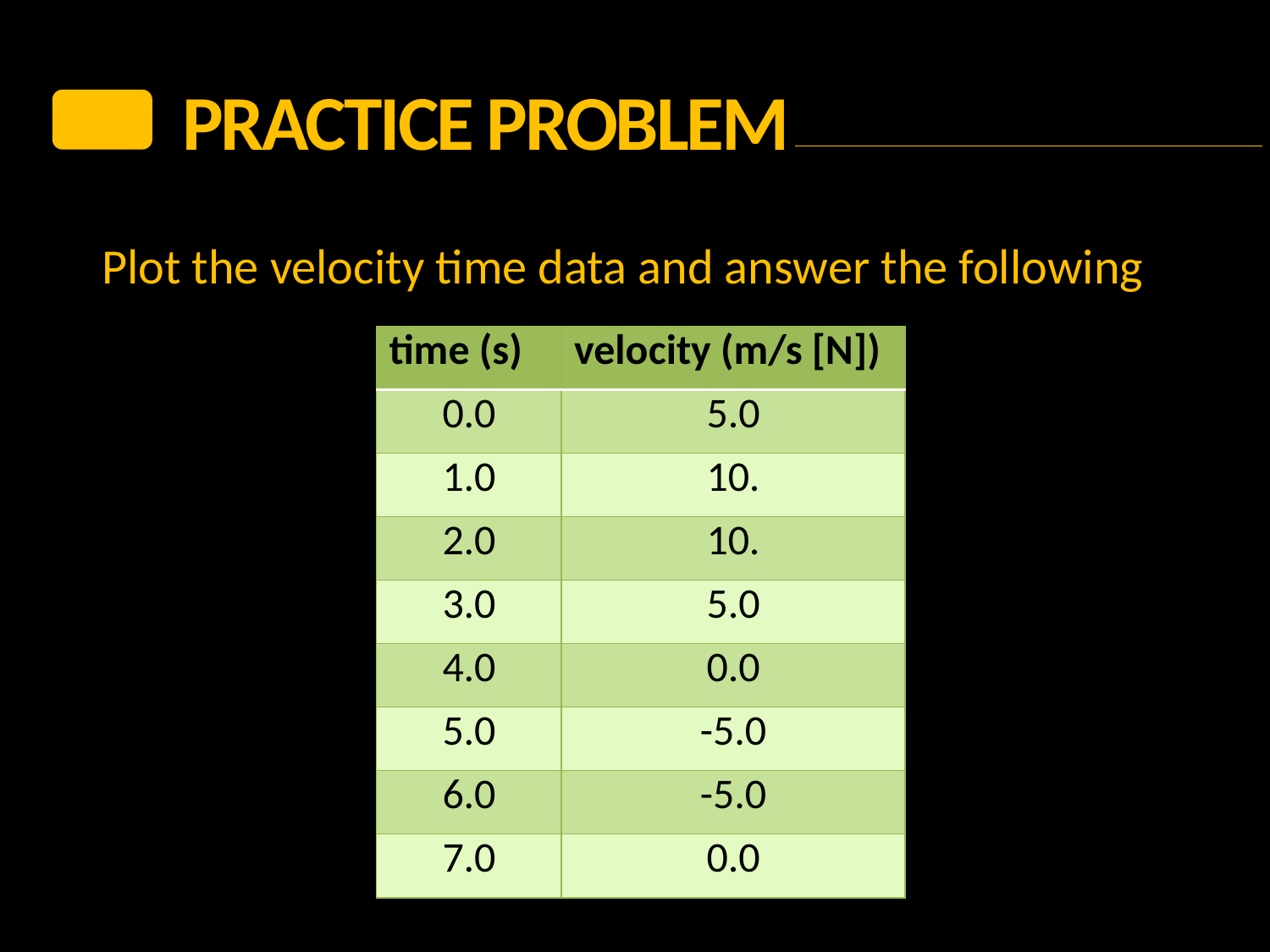

PRACTICE Problem

Plot the velocity time data and answer the following
| time (s) | velocity (m/s [N]) |
| --- | --- |
| 0.0 | 5.0 |
| 1.0 | 10. |
| 2.0 | 10. |
| 3.0 | 5.0 |
| 4.0 | 0.0 |
| 5.0 | -5.0 |
| 6.0 | -5.0 |
| 7.0 | 0.0 |